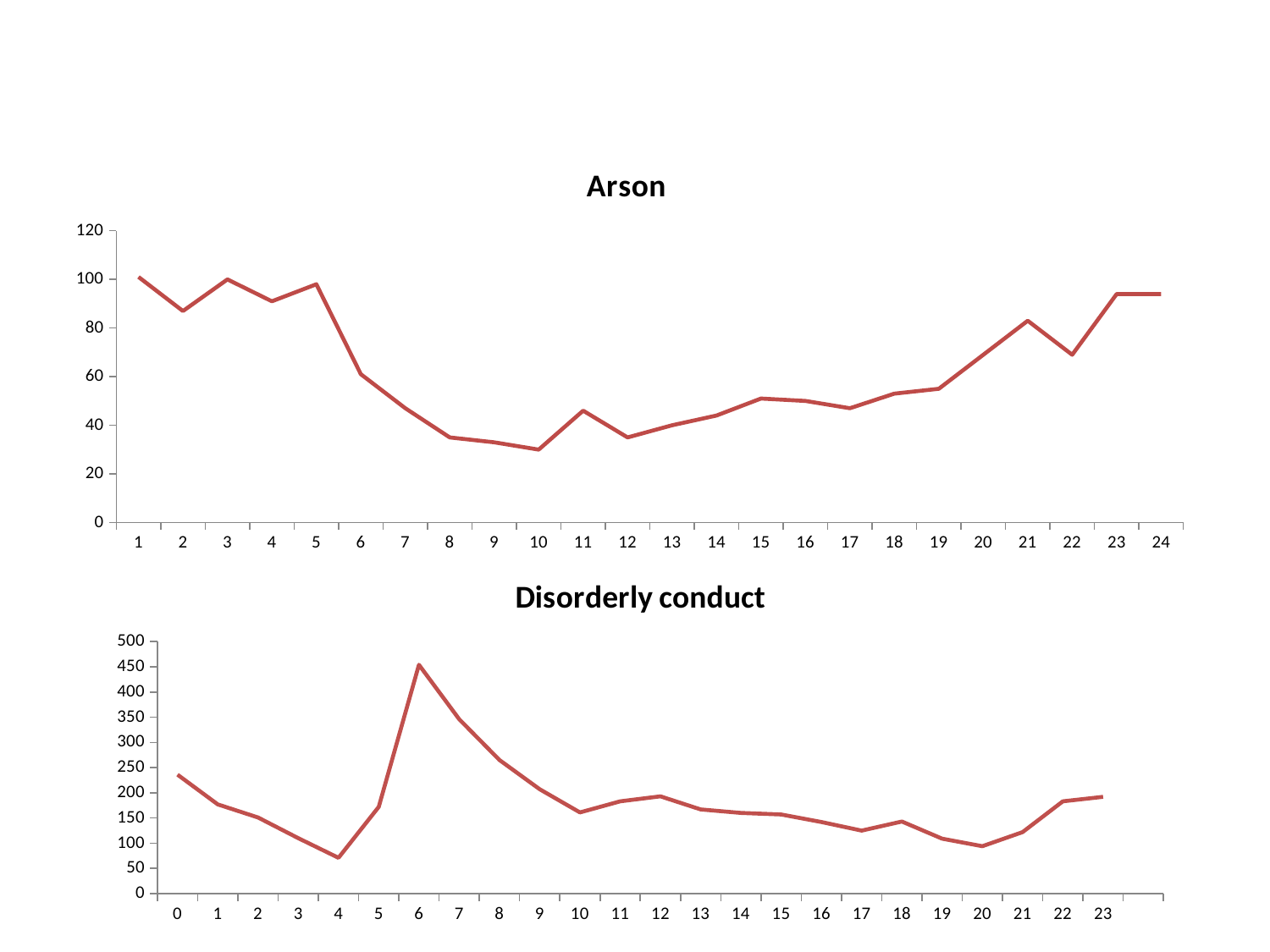

### Chart: Arson

| Category | Sum of arson flag |
|---|---|

### Chart:

| Category | Disorderly conduct |
|---|---|
| 0 | 236.0 |
| 1 | 177.0 |
| 2 | 151.0 |
| 3 | 110.0 |
| 4 | 71.0 |
| 5 | 172.0 |
| 6 | 454.0 |
| 7 | 346.0 |
| 8 | 265.0 |
| 9 | 207.0 |
| 10 | 161.0 |
| 11 | 183.0 |
| 12 | 193.0 |
| 13 | 167.0 |
| 14 | 160.0 |
| 15 | 157.0 |
| 16 | 142.0 |
| 17 | 125.0 |
| 18 | 143.0 |
| 19 | 109.0 |
| 20 | 94.0 |
| 21 | 122.0 |
| 22 | 183.0 |
| 23 | 192.0 |
|  | None |